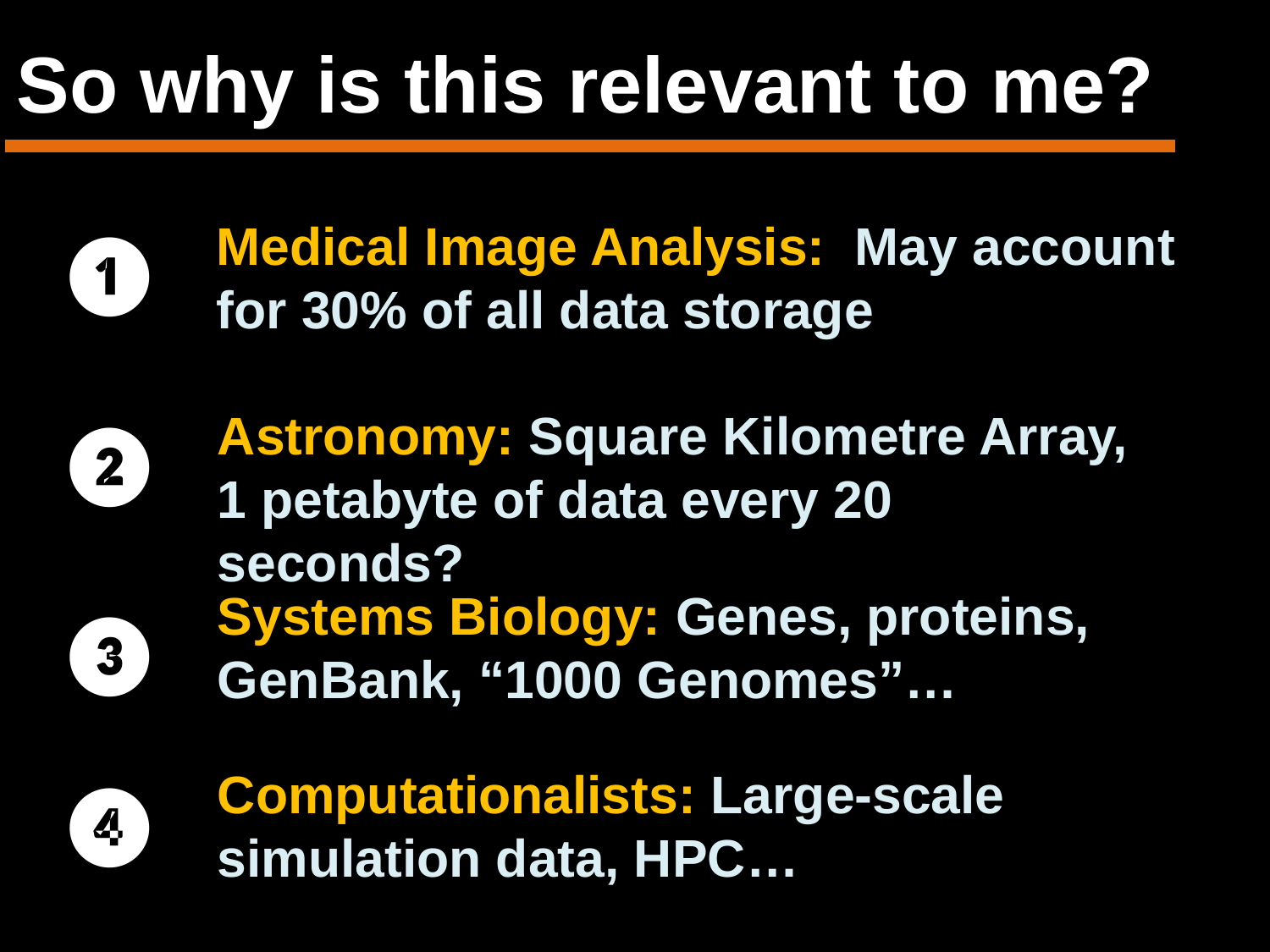

So why is this relevant to me?
Medical Image Analysis:  May account for 30% of all data storage
❶
Astronomy: Square Kilometre Array, 1 petabyte of data every 20 seconds?
❷
Systems Biology: Genes, proteins, GenBank, “1000 Genomes”…
❸

Computationalists: Large-scale simulation data, HPC…
❹